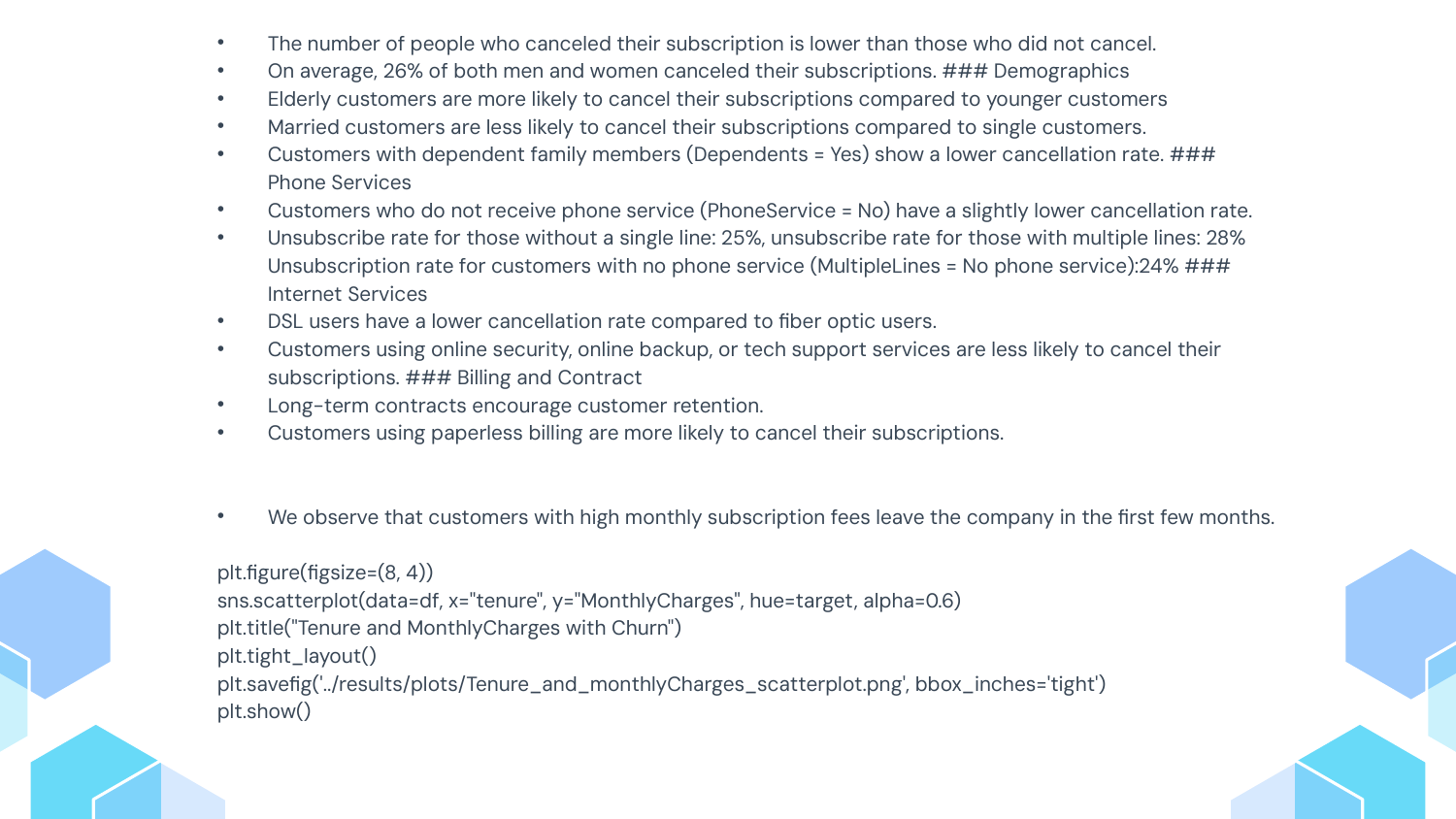

The number of people who canceled their subscription is lower than those who did not cancel.
On average, 26% of both men and women canceled their subscriptions. ### Demographics
Elderly customers are more likely to cancel their subscriptions compared to younger customers
Married customers are less likely to cancel their subscriptions compared to single customers.
Customers with dependent family members (Dependents = Yes) show a lower cancellation rate. ### Phone Services
Customers who do not receive phone service (PhoneService = No) have a slightly lower cancellation rate.
Unsubscribe rate for those without a single line: 25%, unsubscribe rate for those with multiple lines: 28% Unsubscription rate for customers with no phone service (MultipleLines = No phone service):24% ### Internet Services
DSL users have a lower cancellation rate compared to fiber optic users.
Customers using online security, online backup, or tech support services are less likely to cancel their subscriptions. ### Billing and Contract
Long-term contracts encourage customer retention.
Customers using paperless billing are more likely to cancel their subscriptions.

We observe that customers with high monthly subscription fees leave the company in the first few months.

plt.figure(figsize=(8, 4))
sns.scatterplot(data=df, x="tenure", y="MonthlyCharges", hue=target, alpha=0.6)
plt.title("Tenure and MonthlyCharges with Churn")
plt.tight_layout()
plt.savefig('../results/plots/Tenure_and_monthlyCharges_scatterplot.png', bbox_inches='tight')
plt.show()